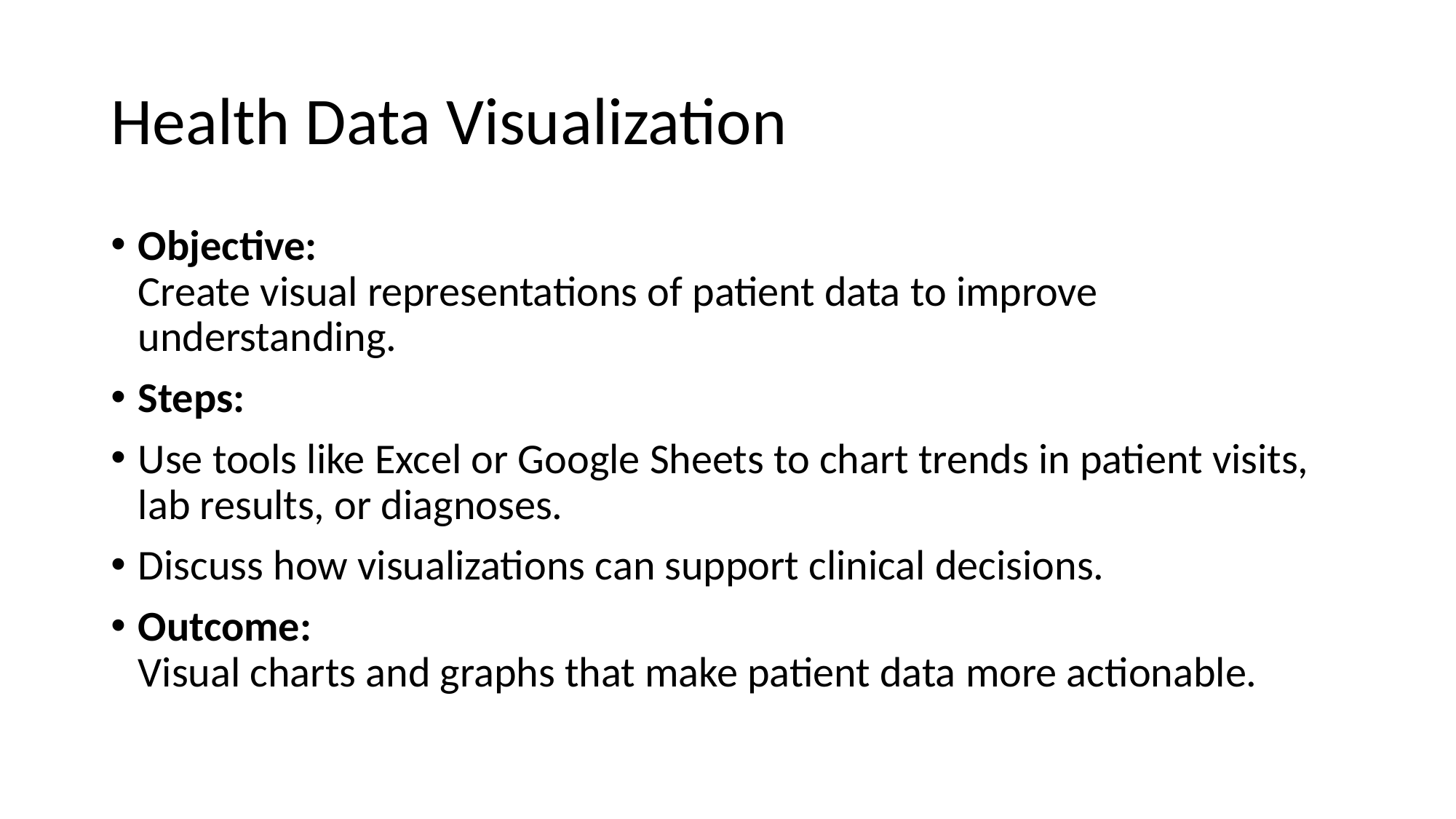

# Health Data Visualization
Objective:
Create visual representations of patient data to improve understanding.
Steps:
Use tools like Excel or Google Sheets to chart trends in patient visits, lab results, or diagnoses.
Discuss how visualizations can support clinical decisions.
Outcome:
Visual charts and graphs that make patient data more actionable.